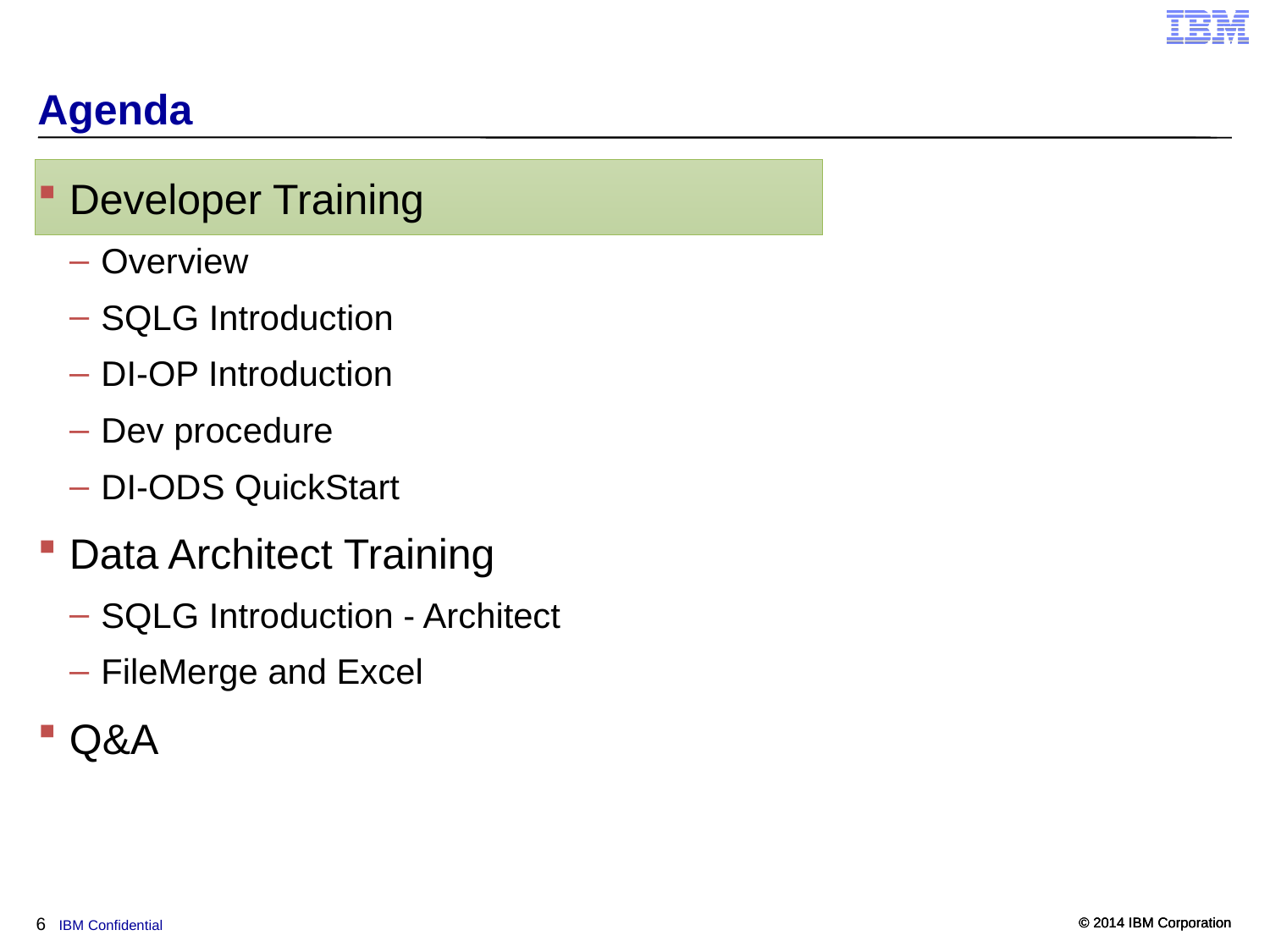

# Agenda

Developer Training
Overview
SQLG Introduction
DI-OP Introduction
Dev procedure
DI-ODS QuickStart
Data Architect Training
SQLG Introduction - Architect
FileMerge and Excel
Q&A